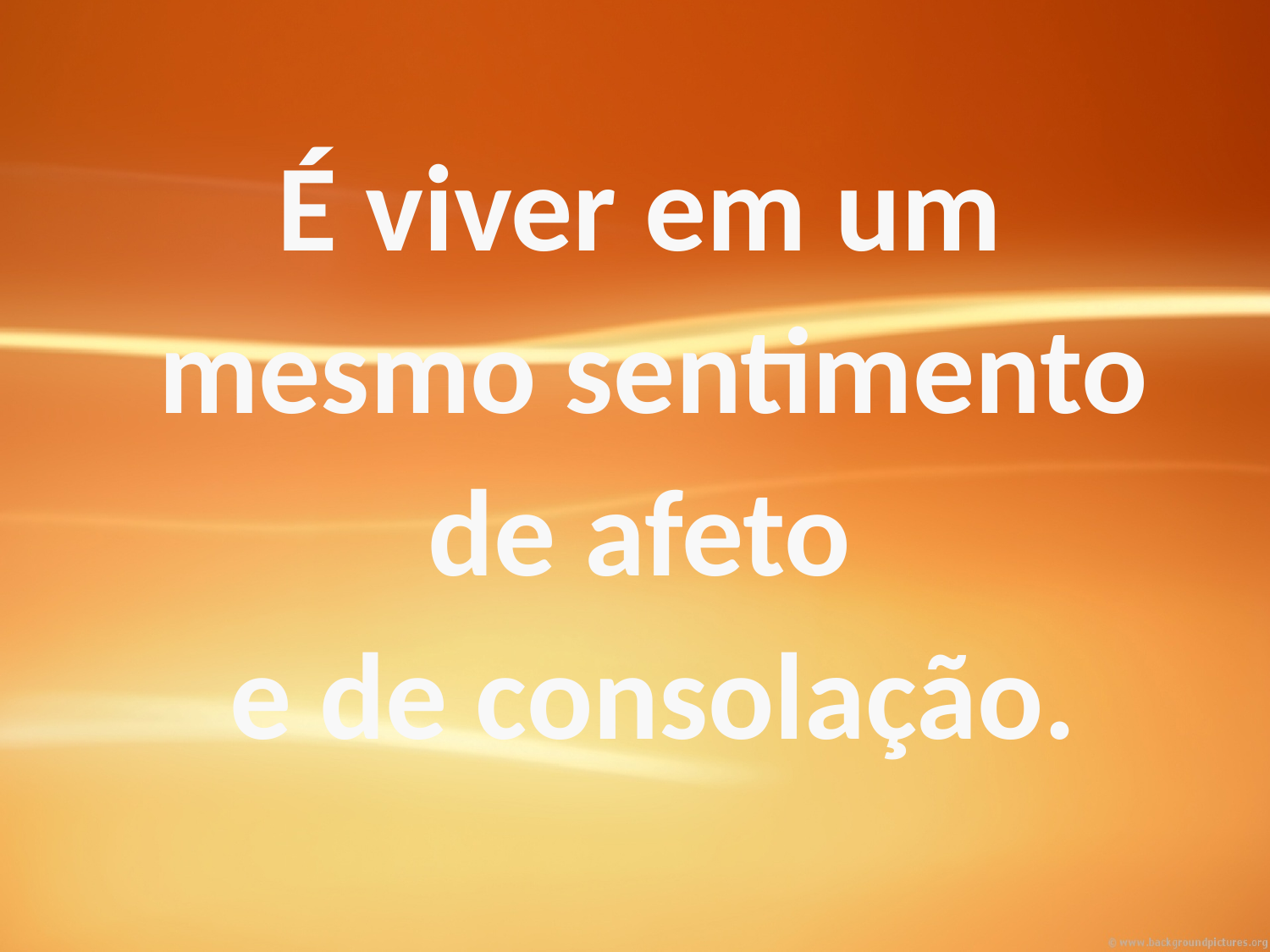

É viver em um
mesmo sentimento
de afeto
e de consolação.